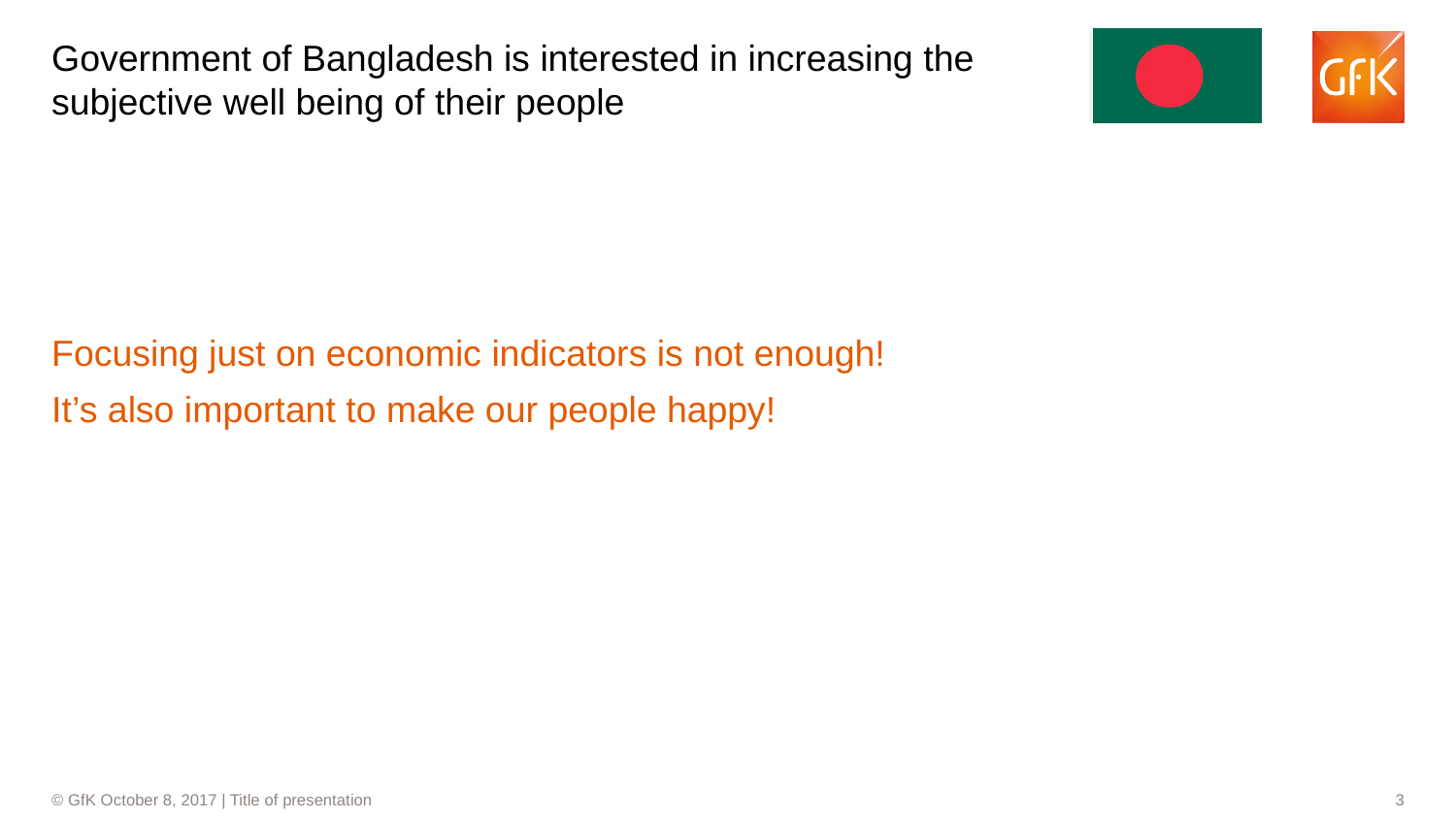

# Government of Bangladesh is interested in increasing the subjective well being of their people
Focusing just on economic indicators is not enough!
It’s also important to make our people happy!